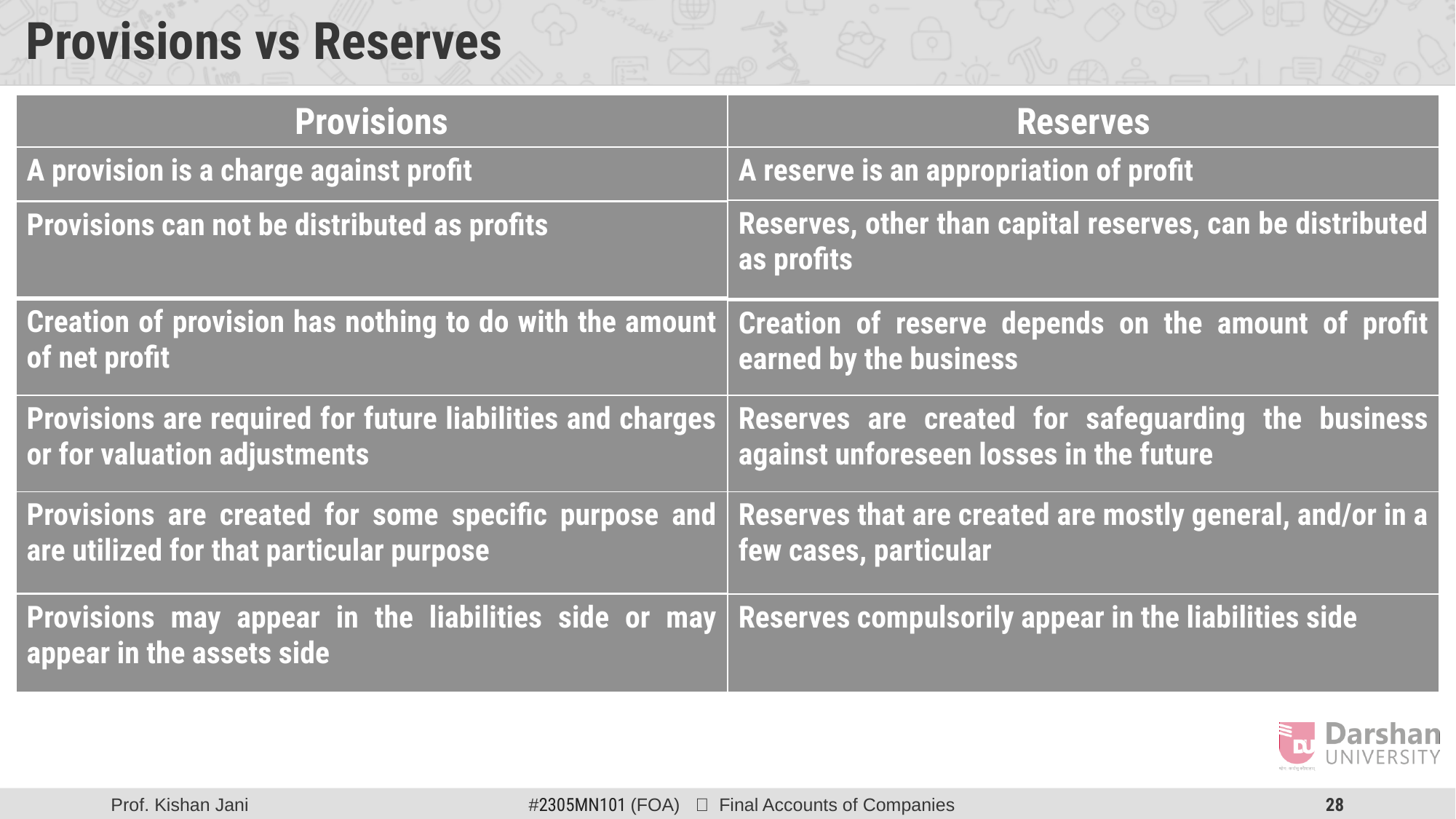

# Provisions vs Reserves
| Provisions | Reserves |
| --- | --- |
| A reserve is an appropriation of profit |
| --- |
| A provision is a charge against profit |
| --- |
| Reserves, other than capital reserves, can be distributed as profits |
| --- |
| Provisions can not be distributed as profits |
| --- |
| Creation of provision has nothing to do with the amount of net profit |
| --- |
| Creation of reserve depends on the amount of profit earned by the business |
| --- |
| Provisions are required for future liabilities and charges or for valuation adjustments |
| --- |
| Reserves are created for safeguarding the business against unforeseen losses in the future |
| --- |
| Provisions are created for some specific purpose and are utilized for that particular purpose |
| --- |
| Reserves that are created are mostly general, and/or in a few cases, particular |
| --- |
| Provisions may appear in the liabilities side or may appear in the assets side |
| --- |
| Reserves compulsorily appear in the liabilities side |
| --- |